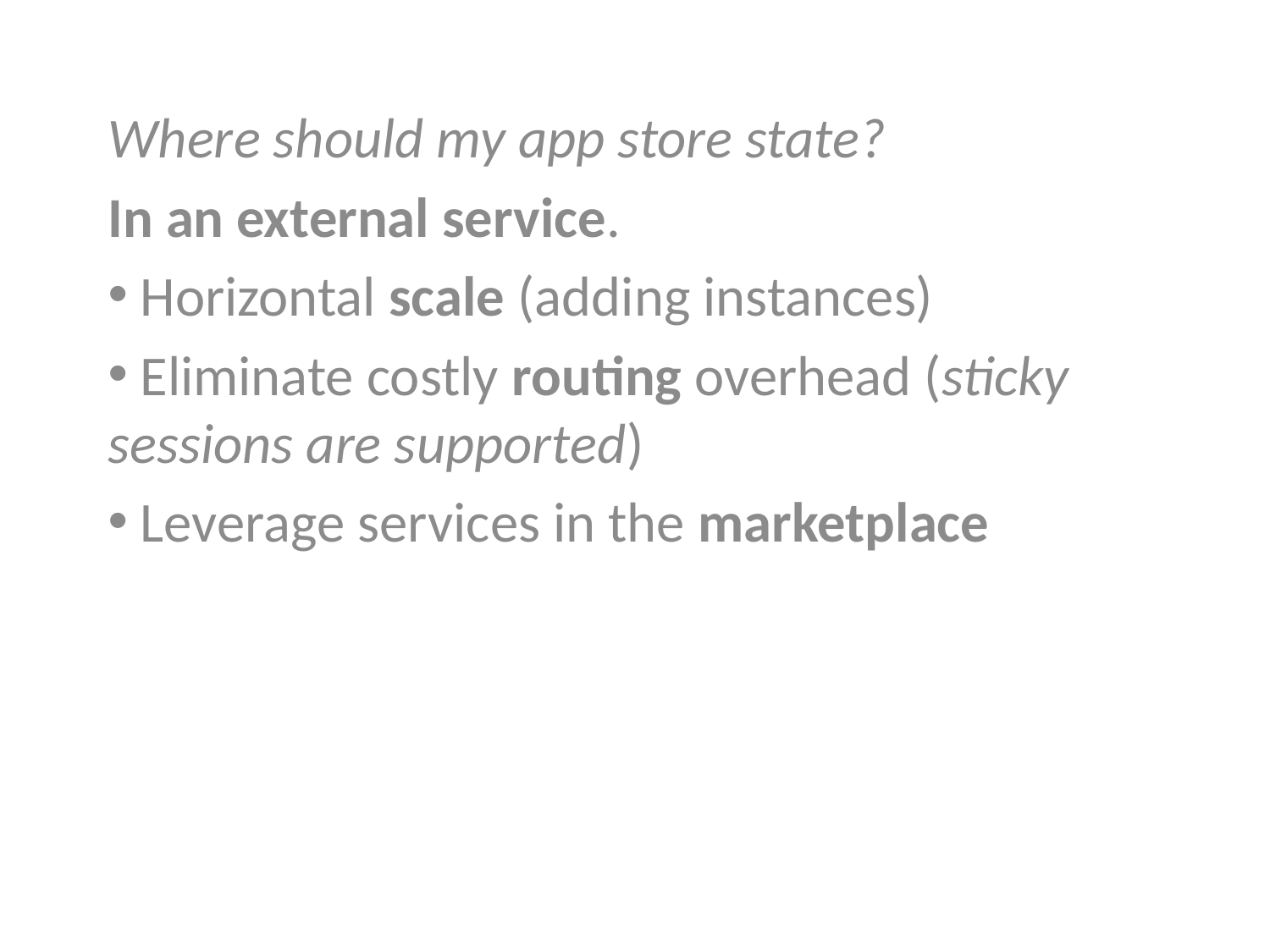

Where should my app store state?
In an external service.
 Horizontal scale (adding instances)
 Eliminate costly routing overhead (sticky sessions are supported)
 Leverage services in the marketplace